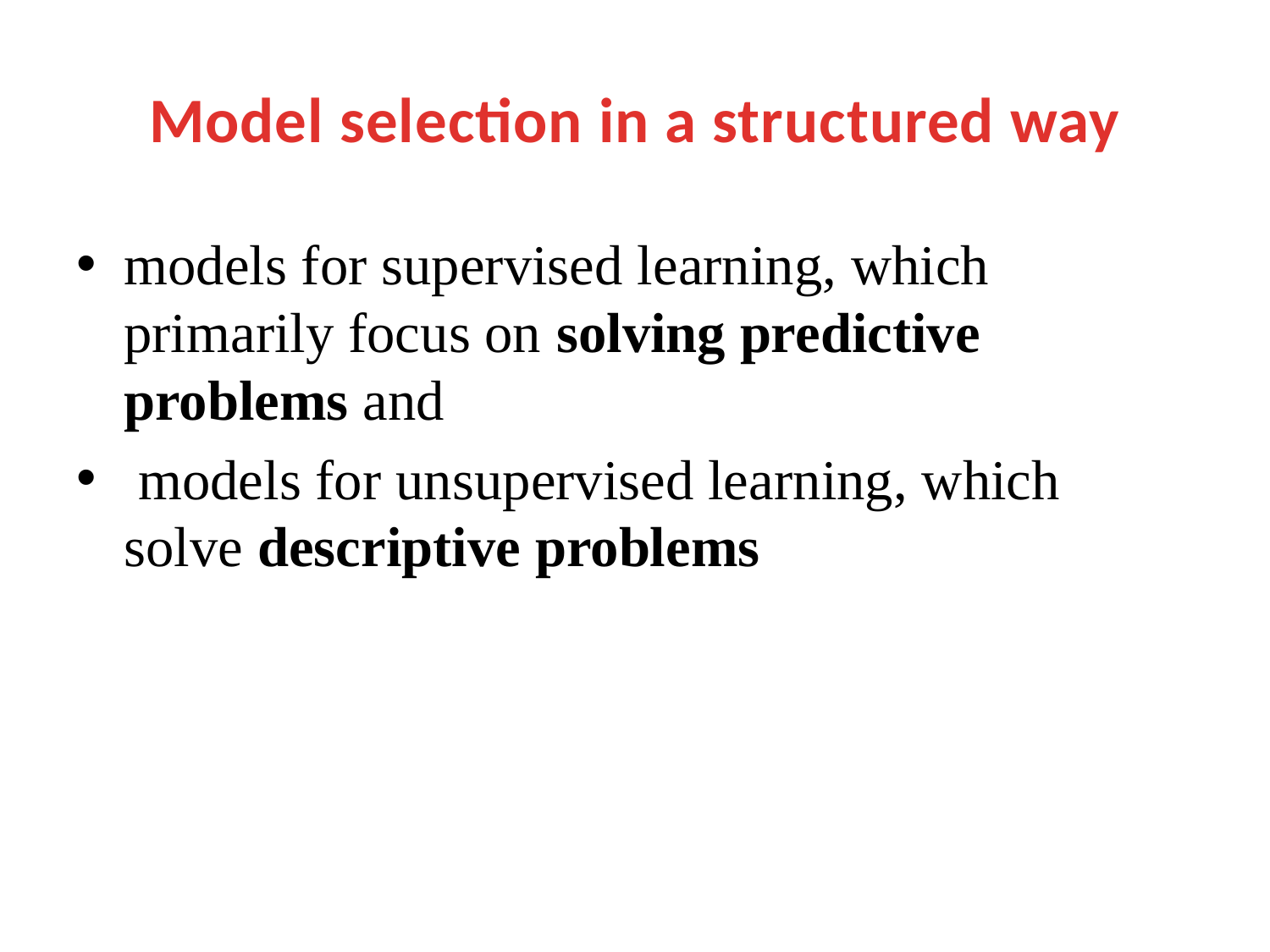

# Model selection in a structured way
models for supervised learning, which primarily focus on solving predictive problems and
 models for unsupervised learning, which solve descriptive problems